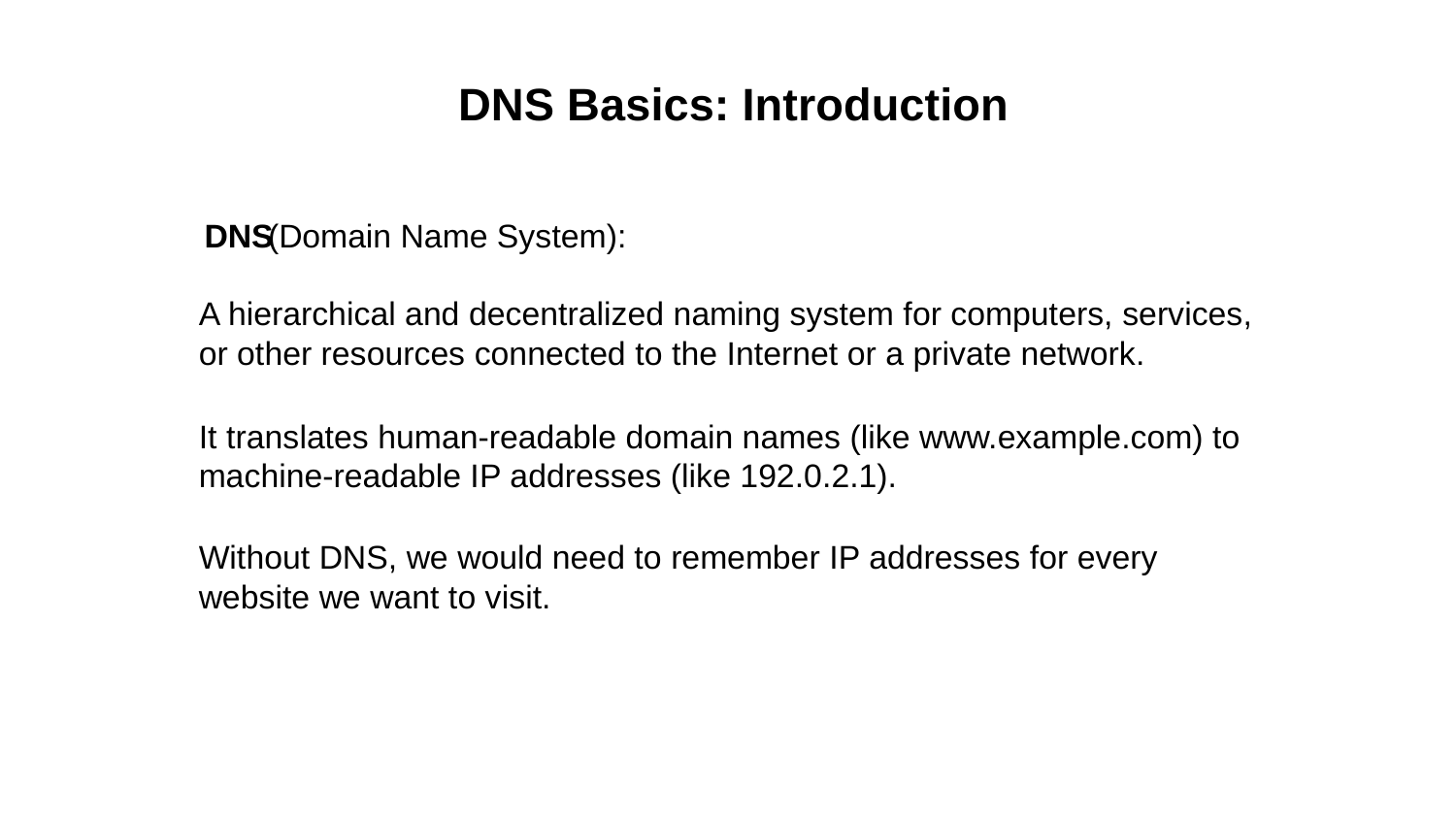

DNS Basics: Introduction
DNS
(Domain Name System):
A hierarchical and decentralized naming system for computers, services, or other resources connected to the Internet or a private network.
It translates human-readable domain names (like www.example.com) to machine-readable IP addresses (like 192.0.2.1).
Without DNS, we would need to remember IP addresses for every website we want to visit.